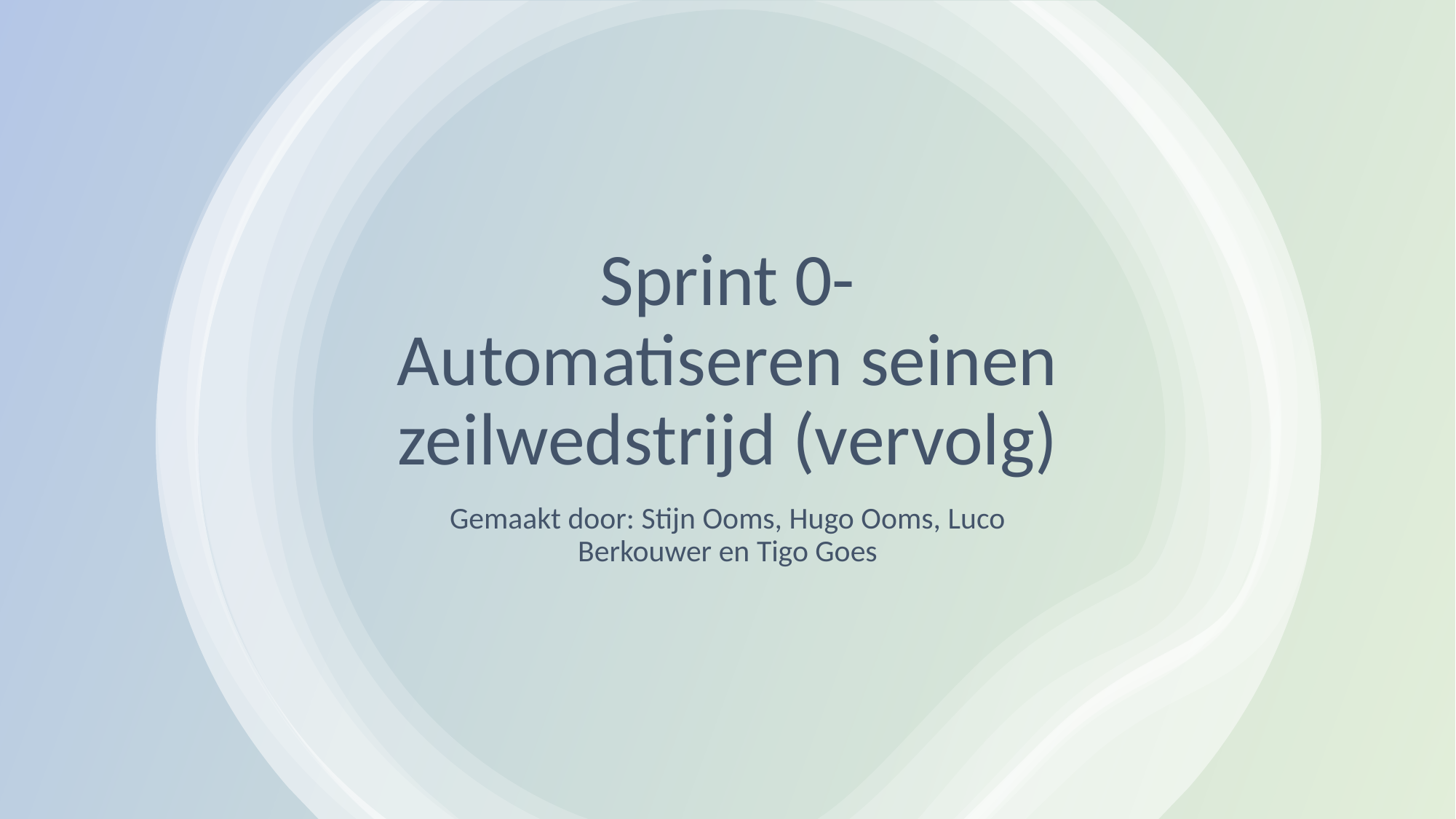

# Sprint 0- Automatiseren seinen zeilwedstrijd (vervolg)
Gemaakt door: Stijn Ooms, Hugo Ooms, Luco Berkouwer en Tigo Goes